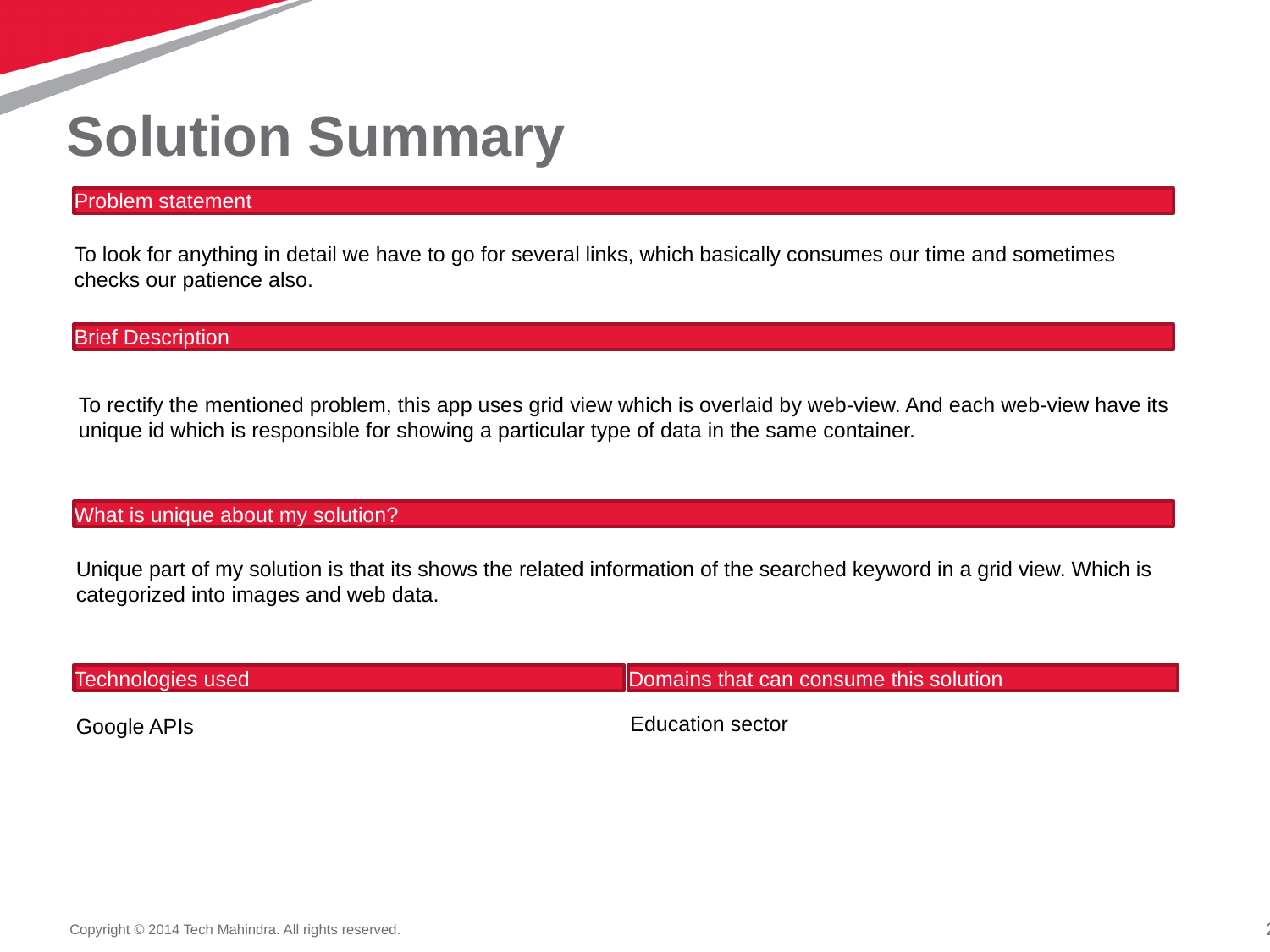

# Solution Summary
Problem statement
To look for anything in detail we have to go for several links, which basically consumes our time and sometimes checks our patience also.
Brief Description
To rectify the mentioned problem, this app uses grid view which is overlaid by web-view. And each web-view have its unique id which is responsible for showing a particular type of data in the same container.
What is unique about my solution?
Unique part of my solution is that its shows the related information of the searched keyword in a grid view. Which is categorized into images and web data.
Technologies used
Domains that can consume this solution
Education sector
Google APIs